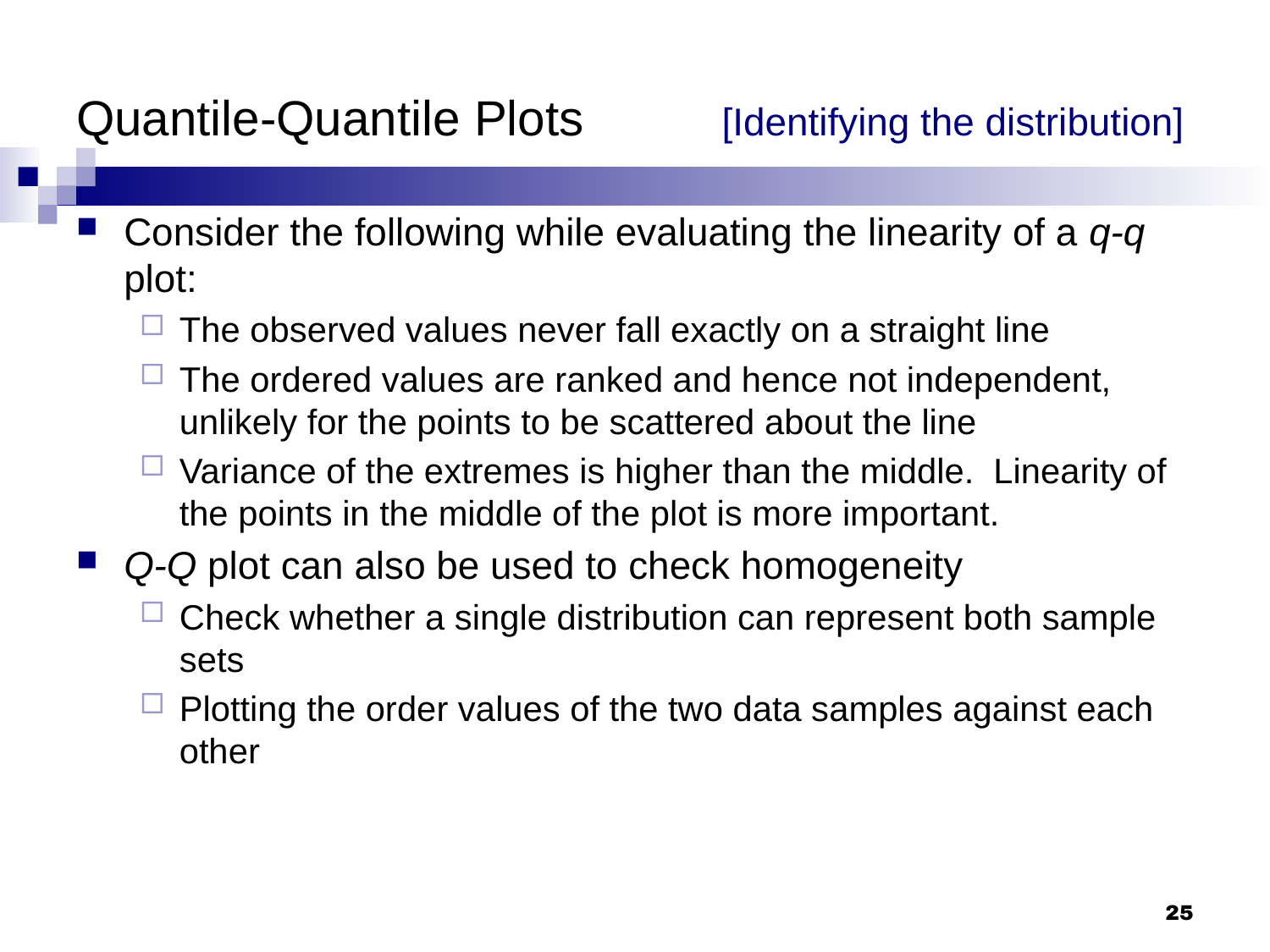

# Quantile-Quantile Plots	 [Identifying the distribution]
Consider the following while evaluating the linearity of a q-q plot:
The observed values never fall exactly on a straight line
The ordered values are ranked and hence not independent, unlikely for the points to be scattered about the line
Variance of the extremes is higher than the middle.  Linearity of the points in the middle of the plot is more important.
Q-Q plot can also be used to check homogeneity
Check whether a single distribution can represent both sample sets
Plotting the order values of the two data samples against each other

25